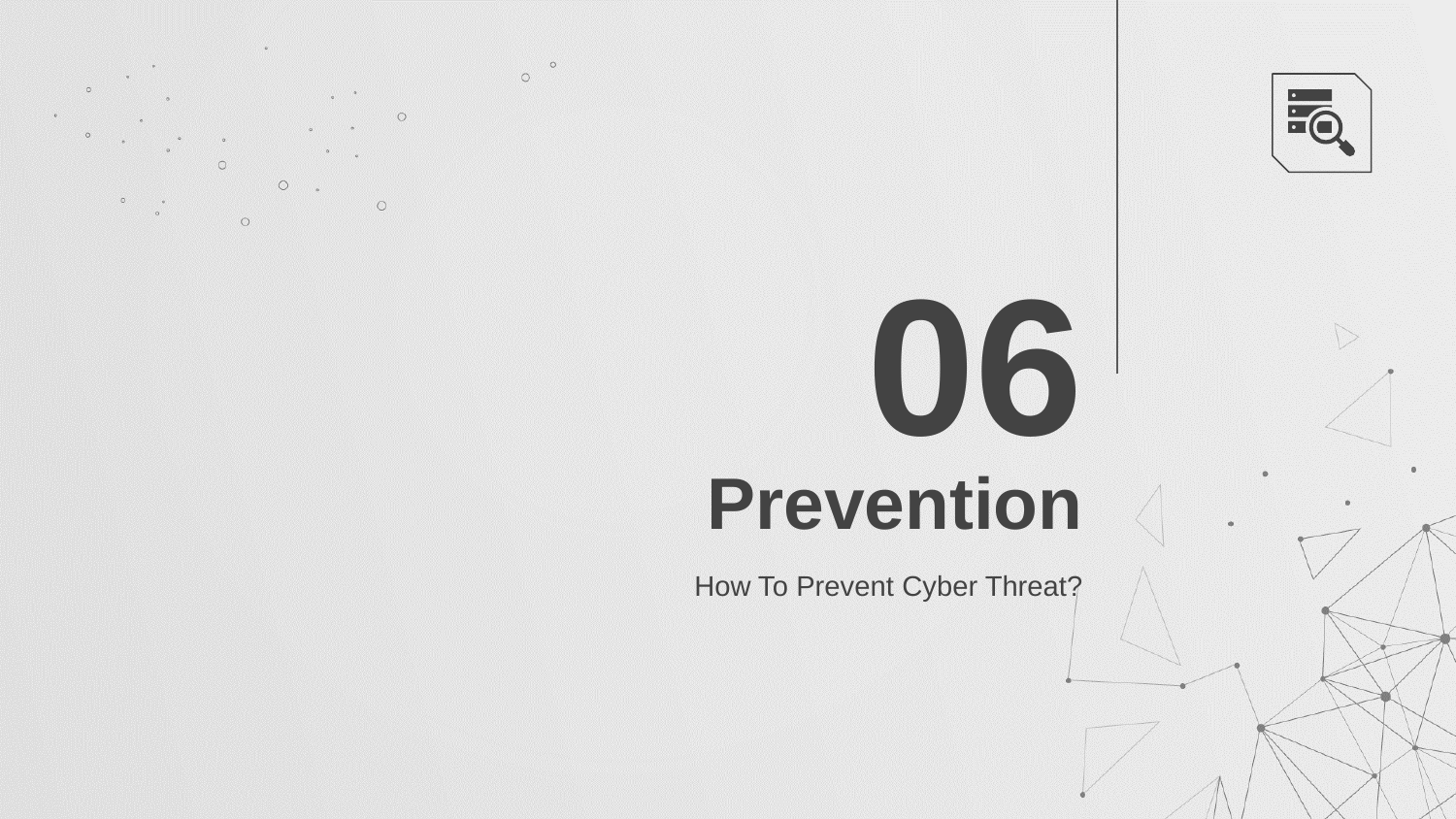

06
# Prevention
How To Prevent Cyber Threat?